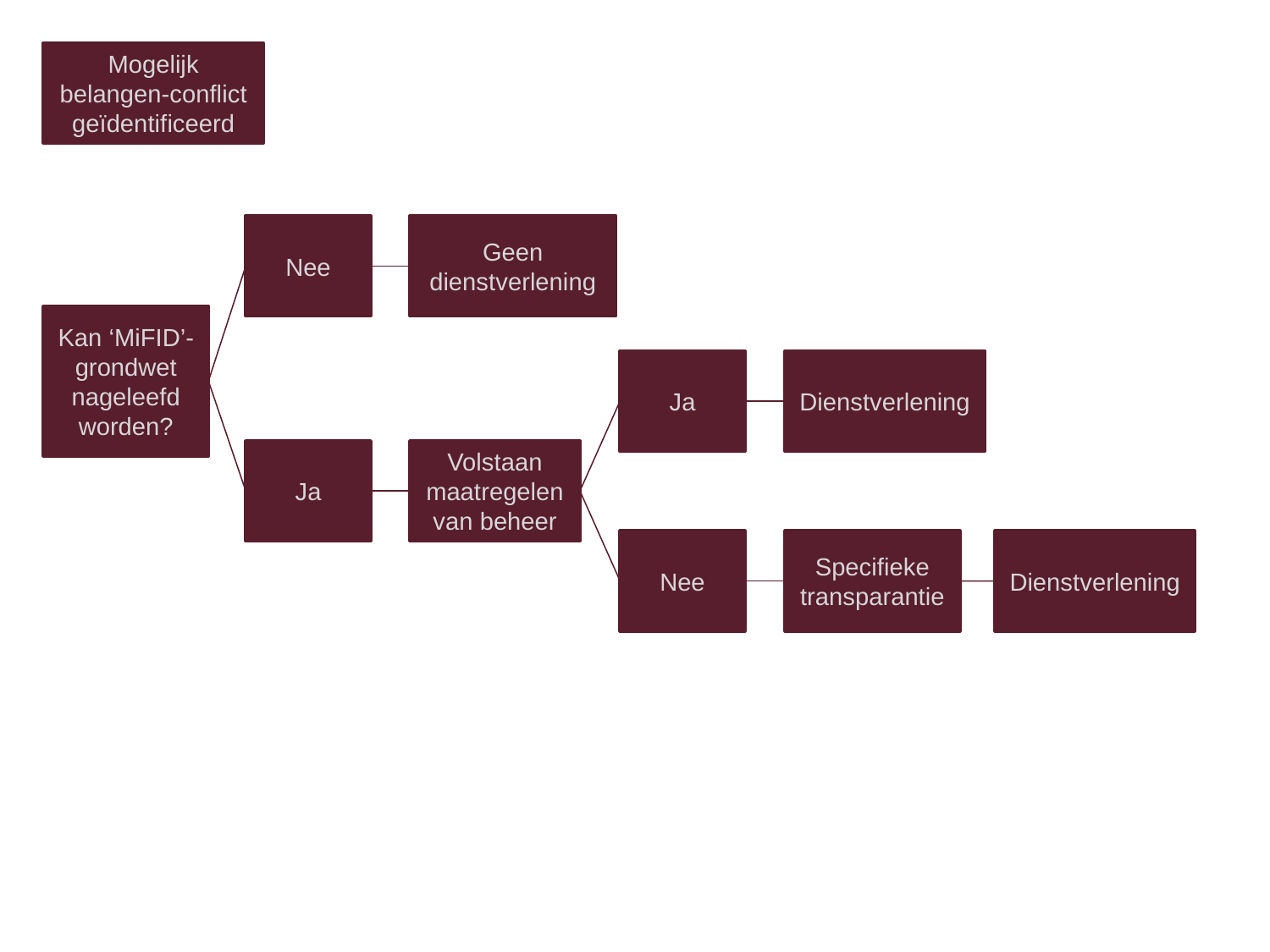

Mogelijk belangen-conflict geïdentificeerd
Nee
Geen dienstverlening
Kan ‘MiFID’-grondwet nageleefd worden?
Ja
Dienstverlening
Ja
Volstaan maatregelen van beheer
Nee
Specifieke transparantie
Dienstverlening